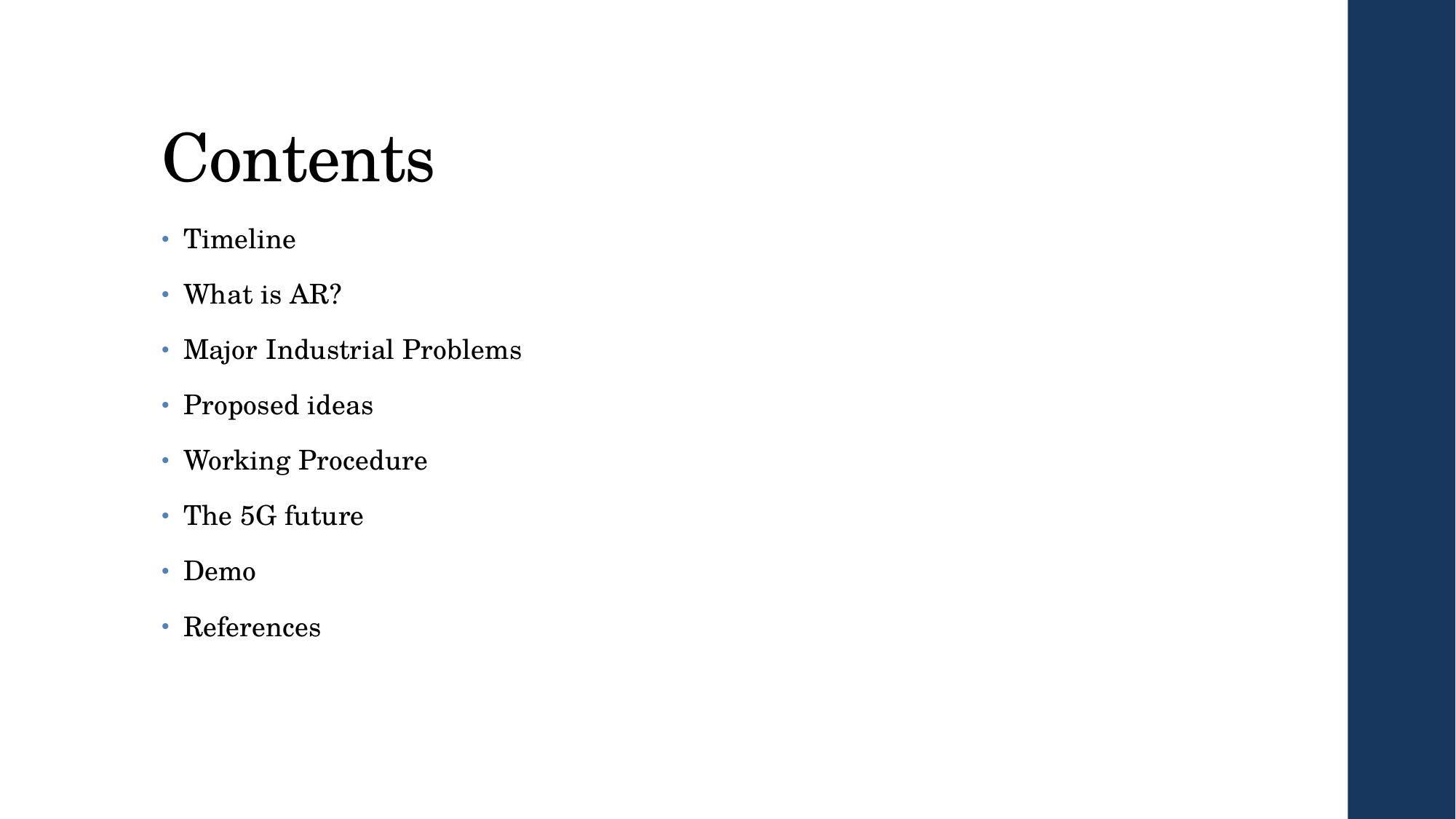

# Contents
Timeline
What is AR?
Major Industrial Problems
Proposed ideas
Working Procedure
The 5G future
Demo
References